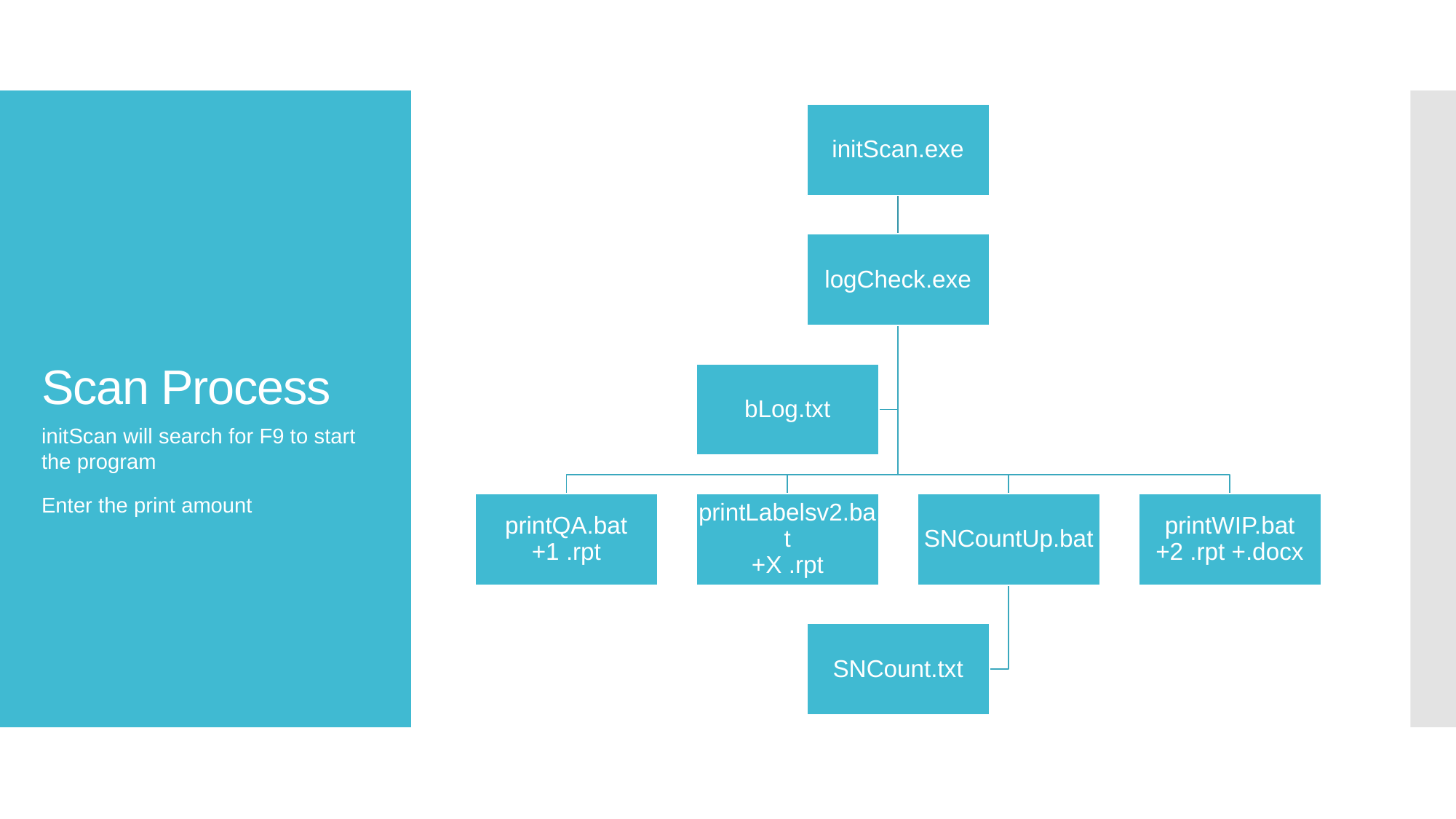

initScan.exe
logCheck.exe
printQA.bat
+1 .rpt
printLabelsv2.bat
+X .rpt
SNCountUp.bat
SNCount.txt
printWIP.bat
+2 .rpt +.docx
bLog.txt
# Scan Process
initScan will search for F9 to start the program
Enter the print amount